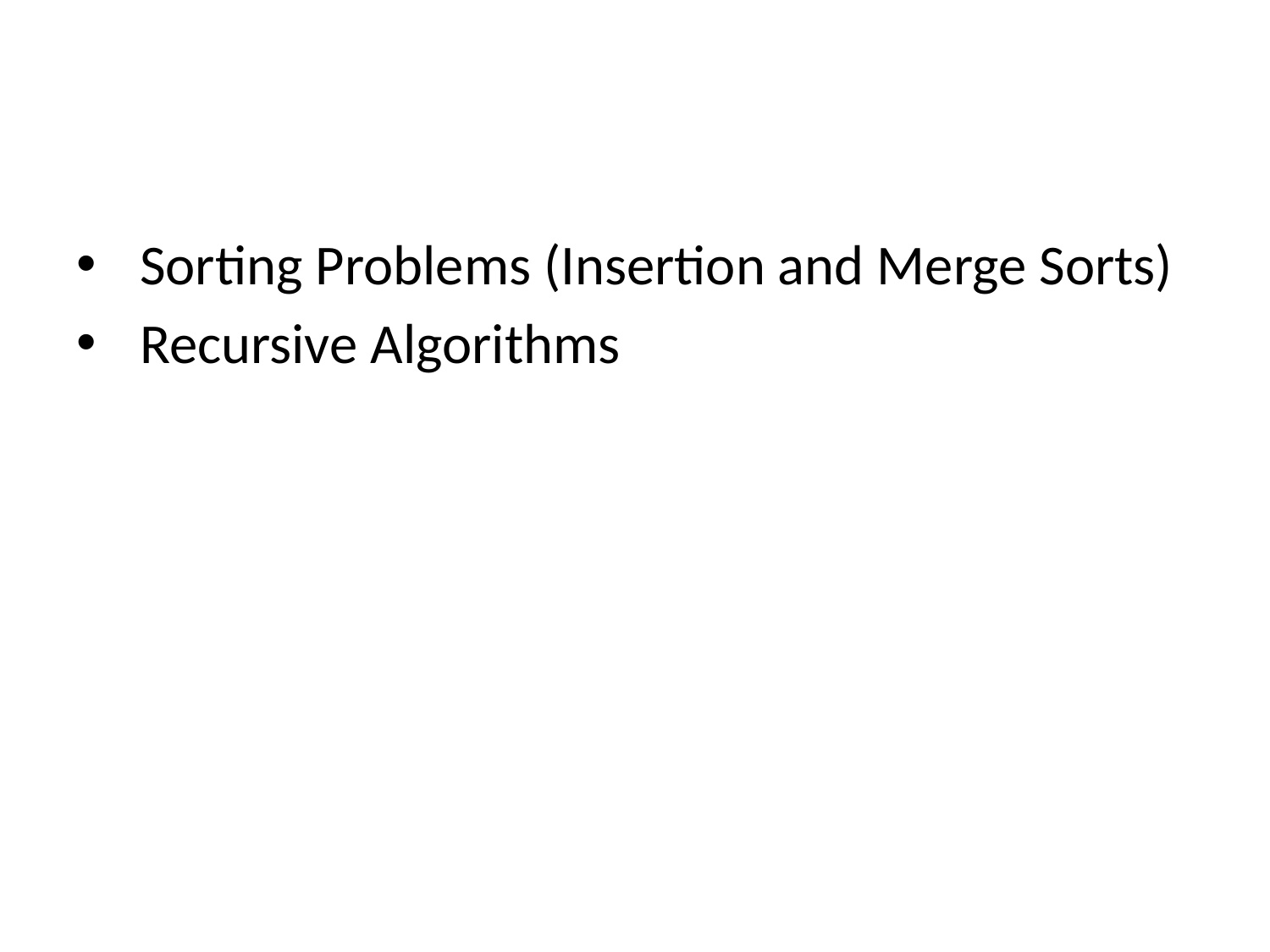

Sorting Problems (Insertion and Merge Sorts)
Recursive Algorithms